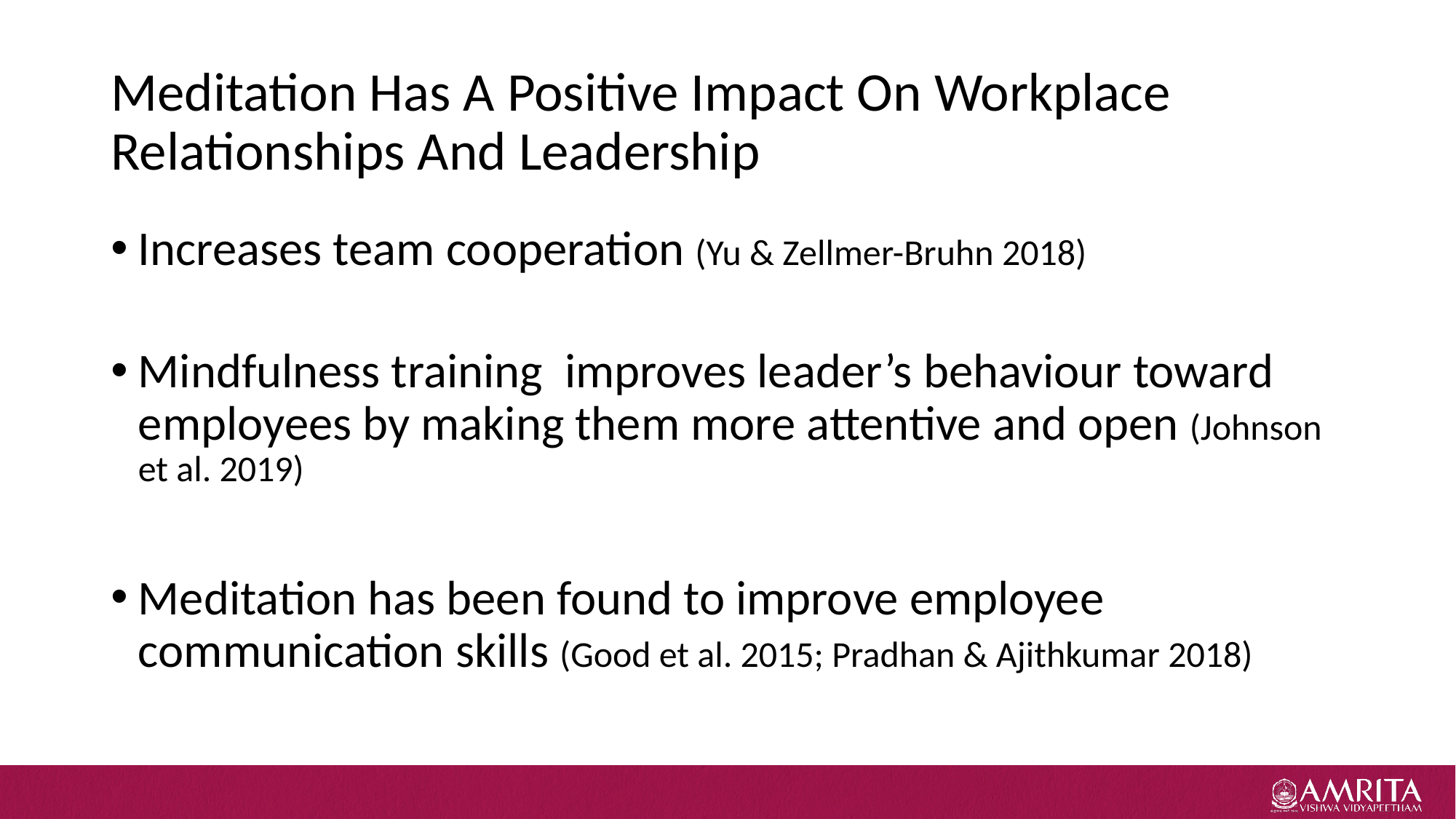

# Meditation Has A Positive Impact On Workplace Relationships And Leadership
Increases team cooperation (Yu & Zellmer-Bruhn 2018)

Mindfulness training  improves leader’s behaviour toward employees by making them more attentive and open (Johnson et al. 2019)

Meditation has been found to improve employee communication skills (Good et al. 2015; Pradhan & Ajithkumar 2018)
MA OM Mastery Over Mind